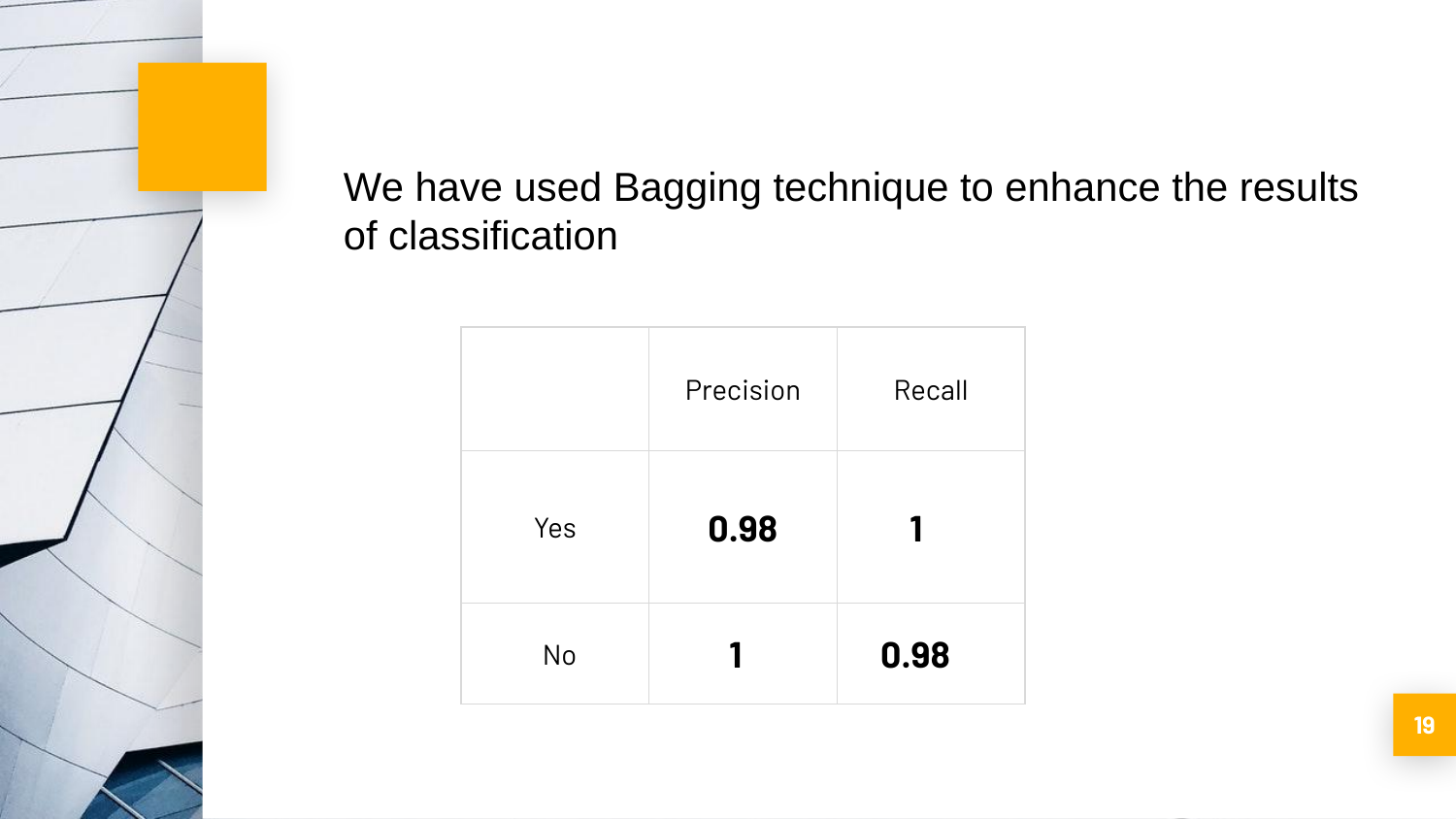

We have used Bagging technique to enhance the results of classification
|  | Precision | Recall |
| --- | --- | --- |
| Yes | 0.98 | 1 |
| No | 1 | 0.98 |
19